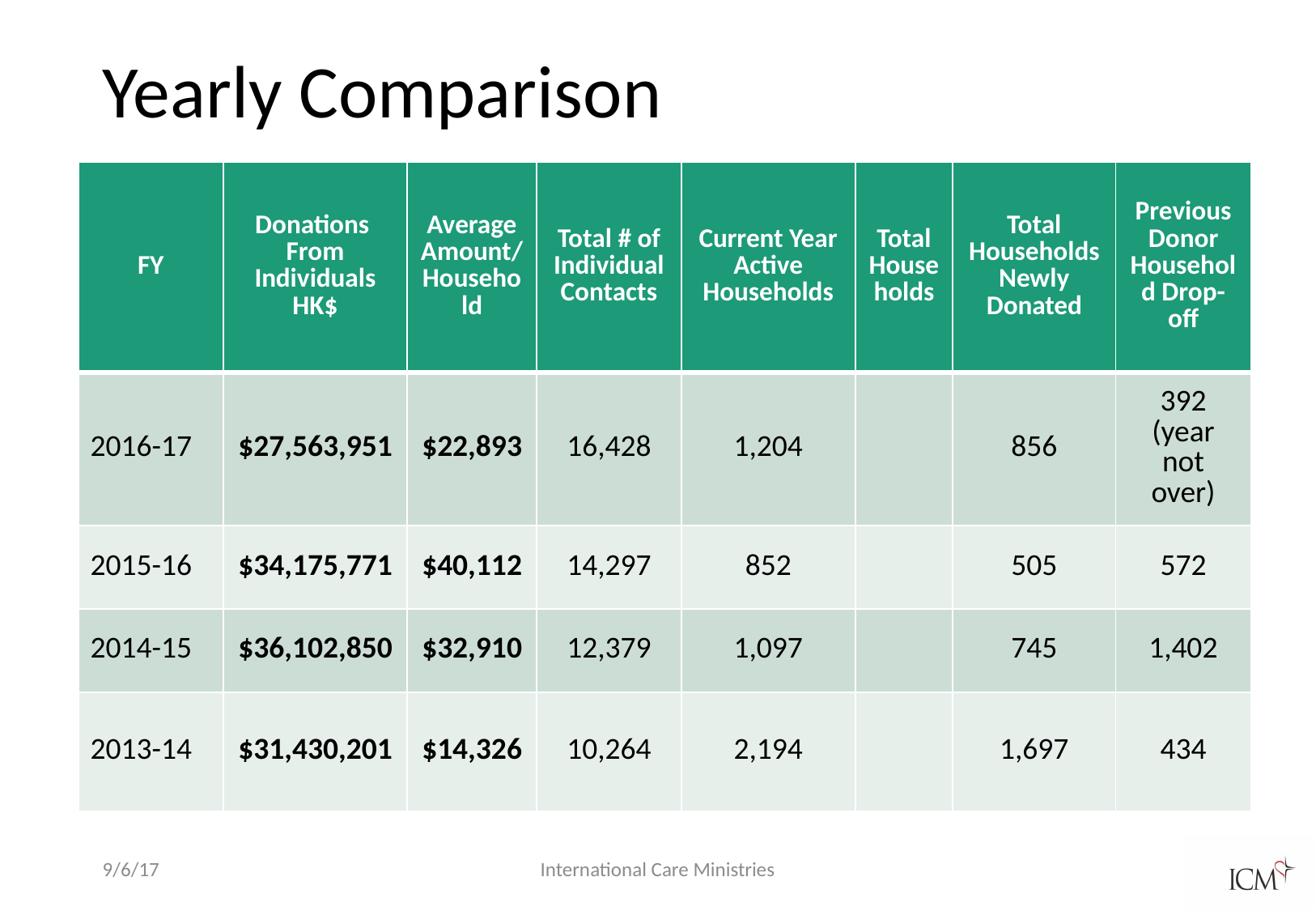

# Yearly Comparison
| FY | Donations From Individuals HK$ | Average Amount/ Household | Total # of Individual Contacts | Current Year Active Households | Total Households | Total Households Newly Donated | Previous Donor Household Drop-off |
| --- | --- | --- | --- | --- | --- | --- | --- |
| 2016-17 | $27,563,951 | $22,893 | 16,428 | 1,204 |  | 856 | 392 (year not over) |
| 2015-16 | $34,175,771 | $40,112 | 14,297 | 852 |  | 505 | 572 |
| 2014-15 | $36,102,850 | $32,910 | 12,379 | 1,097 |  | 745 | 1,402 |
| 2013-14 | $31,430,201 | $14,326 | 10,264 | 2,194 |  | 1,697 | 434 |
9/6/17
 International Care Ministries
5